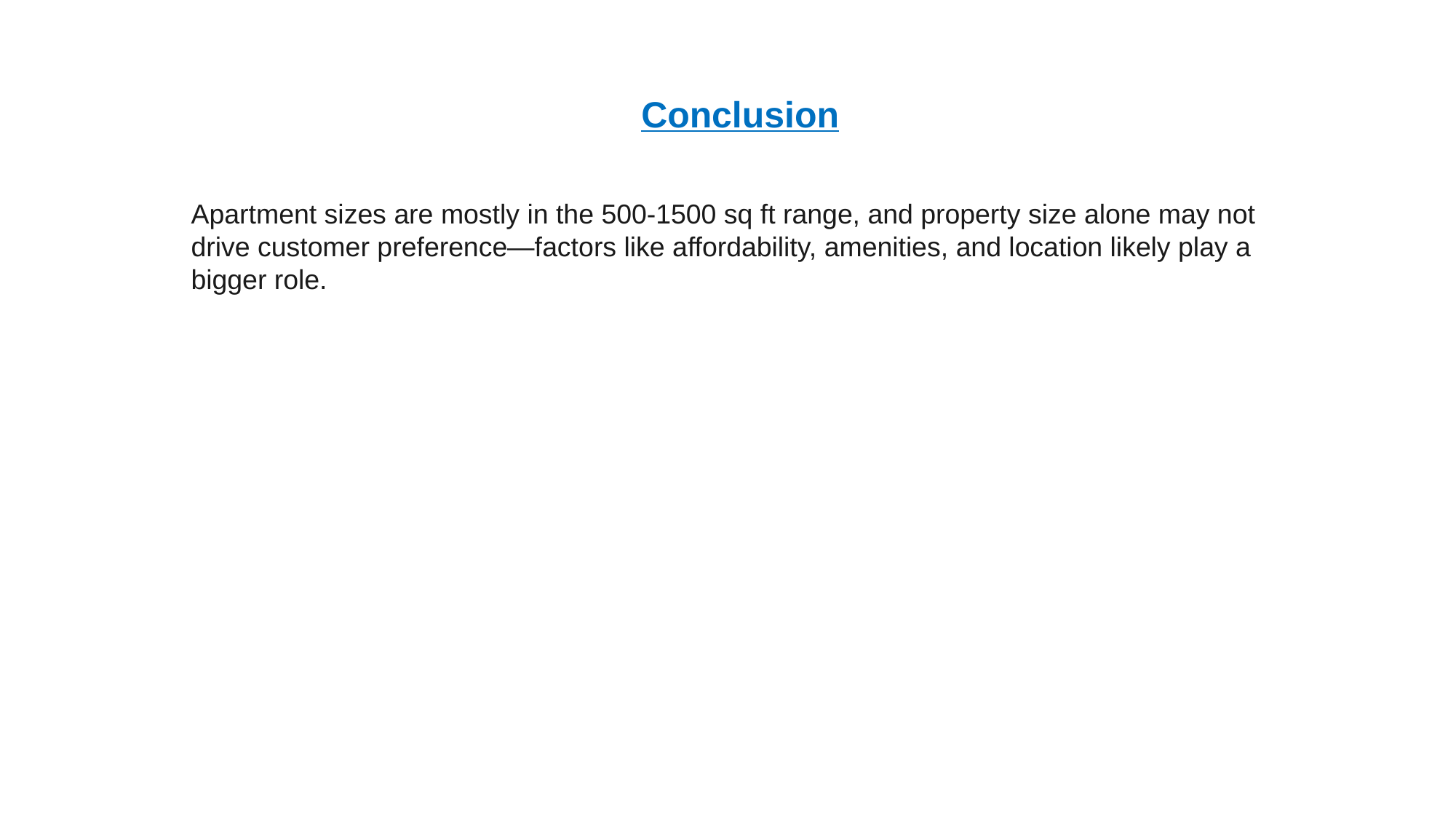

Conclusion
Apartment sizes are mostly in the 500-1500 sq ft range, and property size alone may not drive customer preference—factors like affordability, amenities, and location likely play a bigger role.